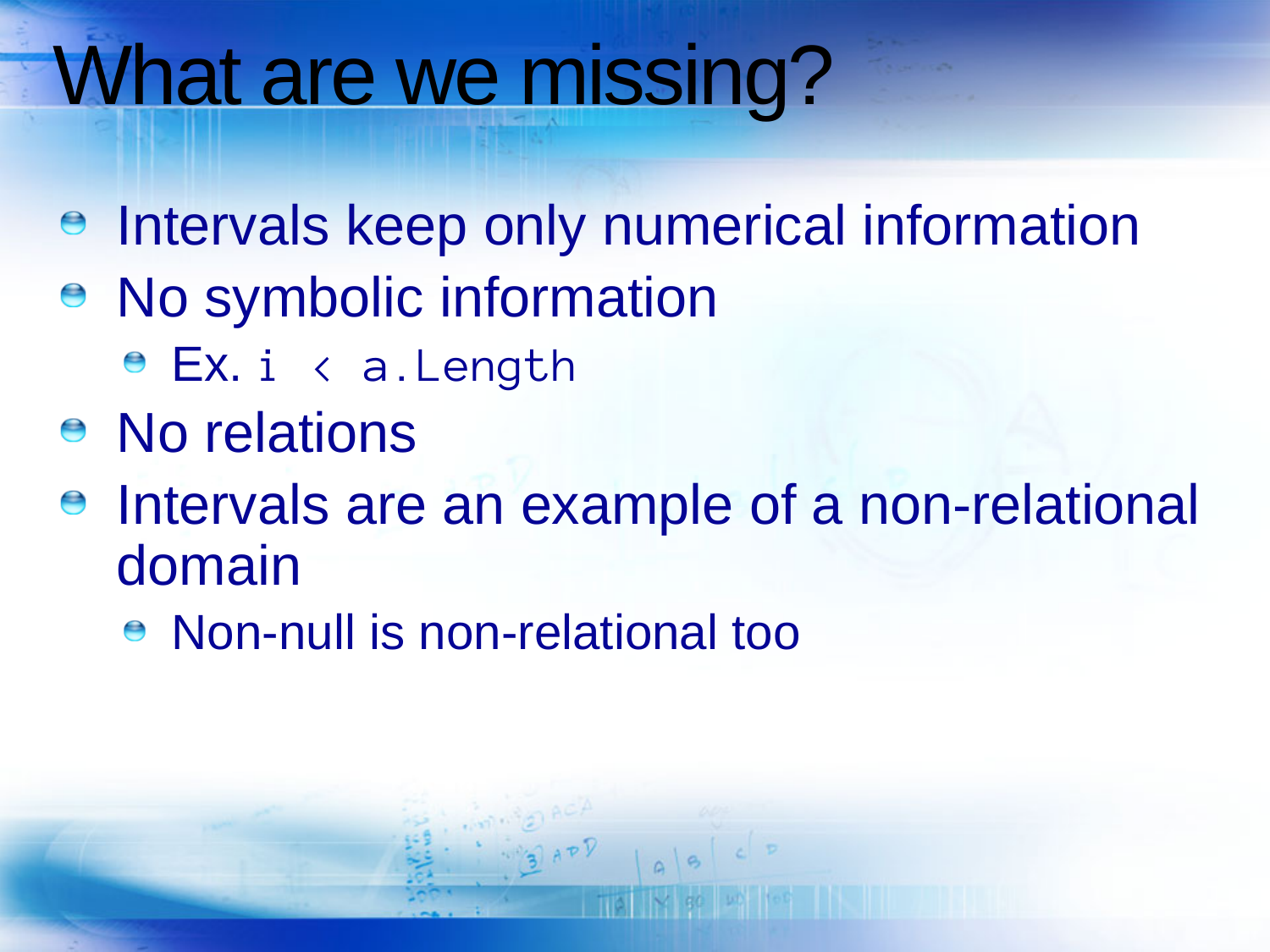

# What are we missing?
Intervals keep only numerical information
No symbolic information
Ex. i < a.Length
No relations
Intervals are an example of a non-relational domain
Non-null is non-relational too